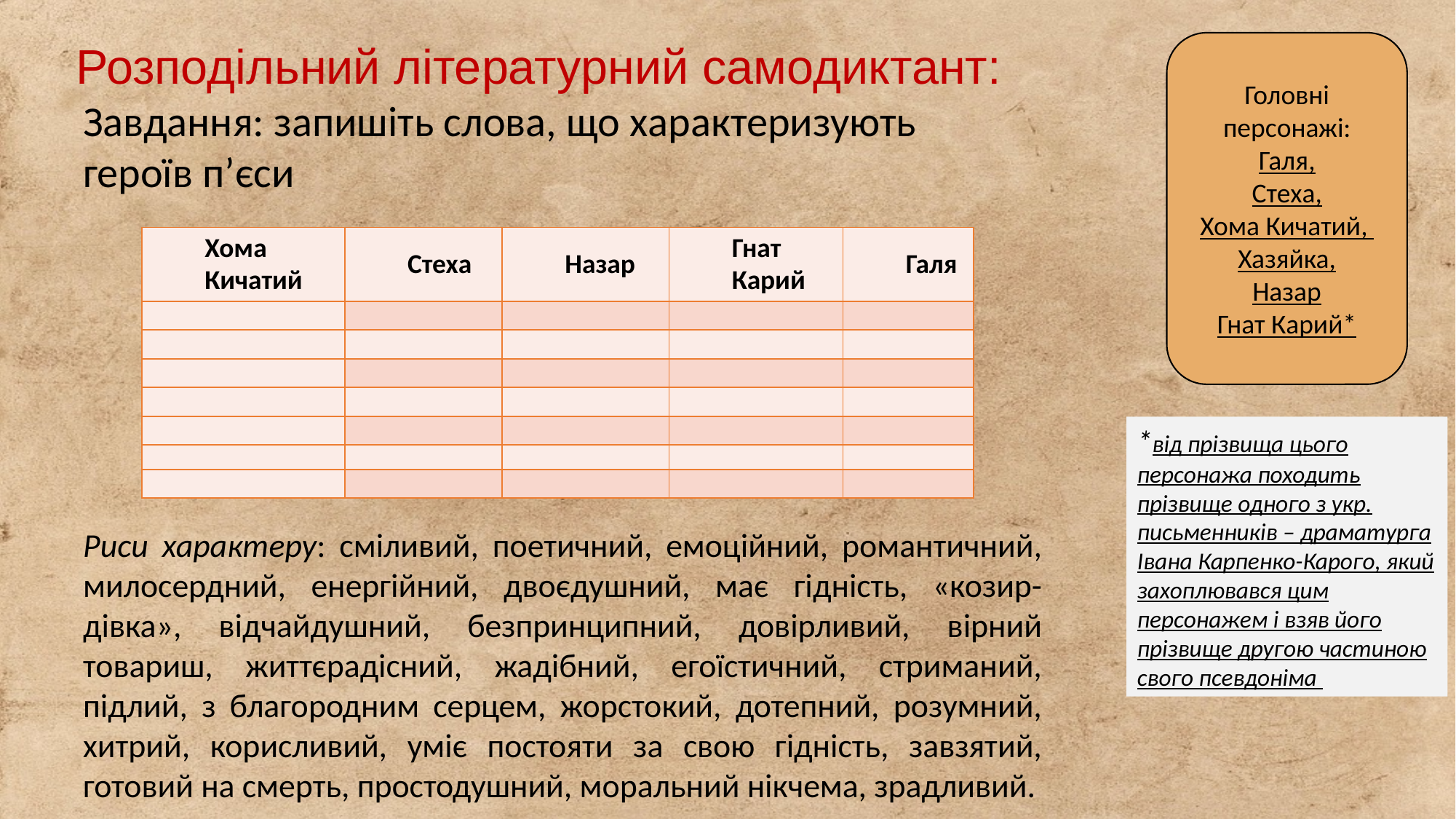

Розподільний літературний самодиктант:
Головні персонажі:
Галя,
Стеха,
Хома Кичатий,
Хазяйка,
Назар
Гнат Карий*
Завдання: запишіть слова, що характеризують героїв п’єси

| Хома Кичатий | Стеха | Назар | Гнат Карий | Галя |
| --- | --- | --- | --- | --- |
|  |  |  |  |  |
|  |  |  |  |  |
|  |  |  |  |  |
|  |  |  |  |  |
|  |  |  |  |  |
|  |  |  |  |  |
|  |  |  |  |  |
*від прізвища цього персонажа походить прізвище одного з укр. письменників – драматурга Івана Карпенко-Карого, який захоплювався цим персонажем і взяв його прізвище другою частиною свого псевдоніма
Риси характеру: сміливий, поетичний, емоційний, романтичний, милосердний, енергійний, двоєдушний, має гідність, «козир-дівка», відчайдушний, безпринципний, довірливий, вірний товариш, життєрадісний, жадібний, егоїстичний, стриманий, підлий, з благородним серцем, жорстокий, дотепний, розумний, хитрий, корисливий, уміє постояти за свою гідність, завзятий, готовий на смерть, простодушний, моральний нікчема, зрадливий.